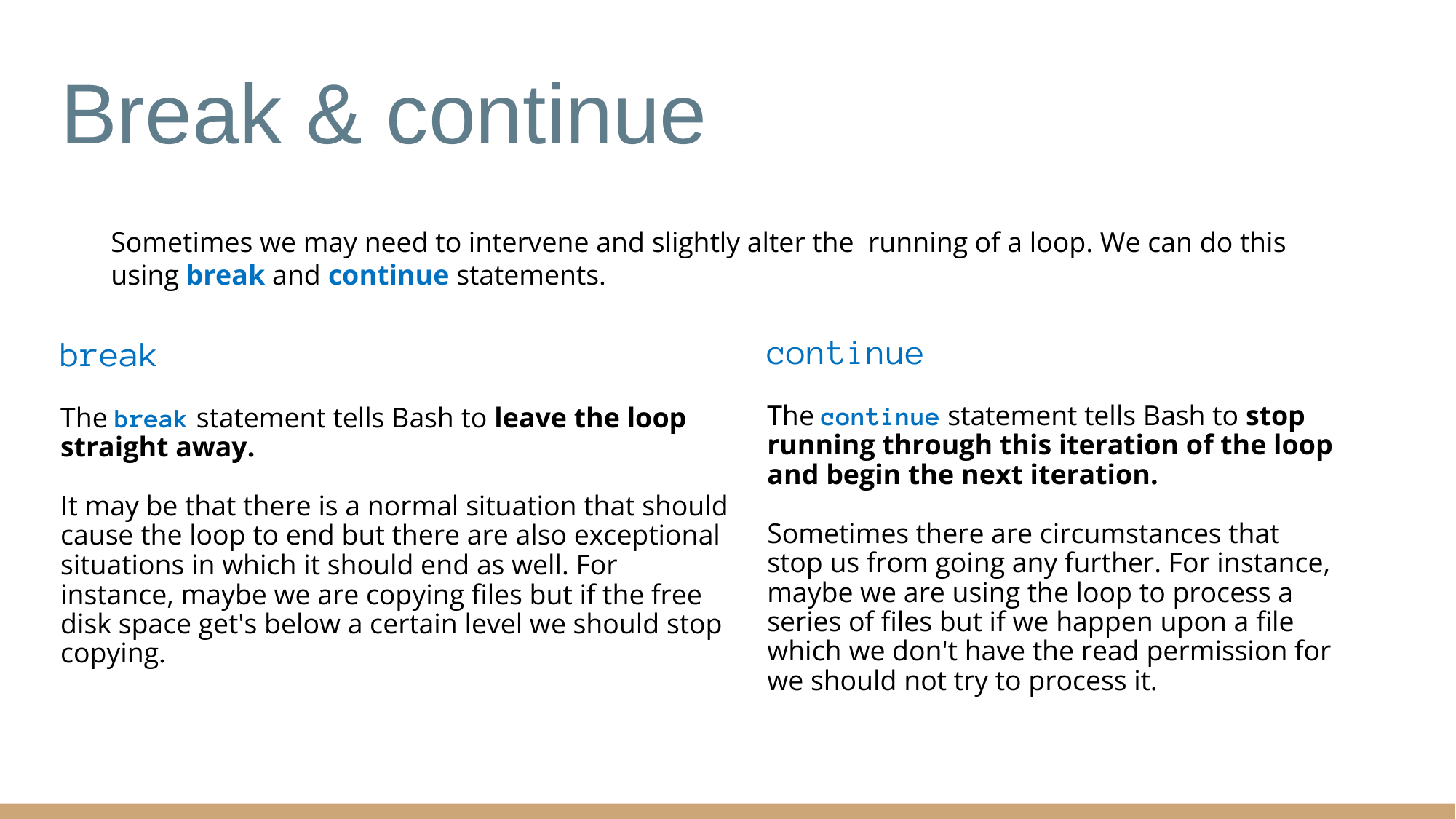

# Break & continue
Sometimes we may need to intervene and slightly alter the  running of a loop. We can do this using break and continue statements.

continue

The continue statement tells Bash to stop running through this iteration of the loop and begin the next iteration.

Sometimes there are circumstances that stop us from going any further. For instance, maybe we are using the loop to process a series of files but if we happen upon a file which we don't have the read permission for we should not try to process it.
break

The break statement tells Bash to leave the loop straight away.

It may be that there is a normal situation that should cause the loop to end but there are also exceptional situations in which it should end as well. For instance, maybe we are copying files but if the free disk space get's below a certain level we should stop copying.